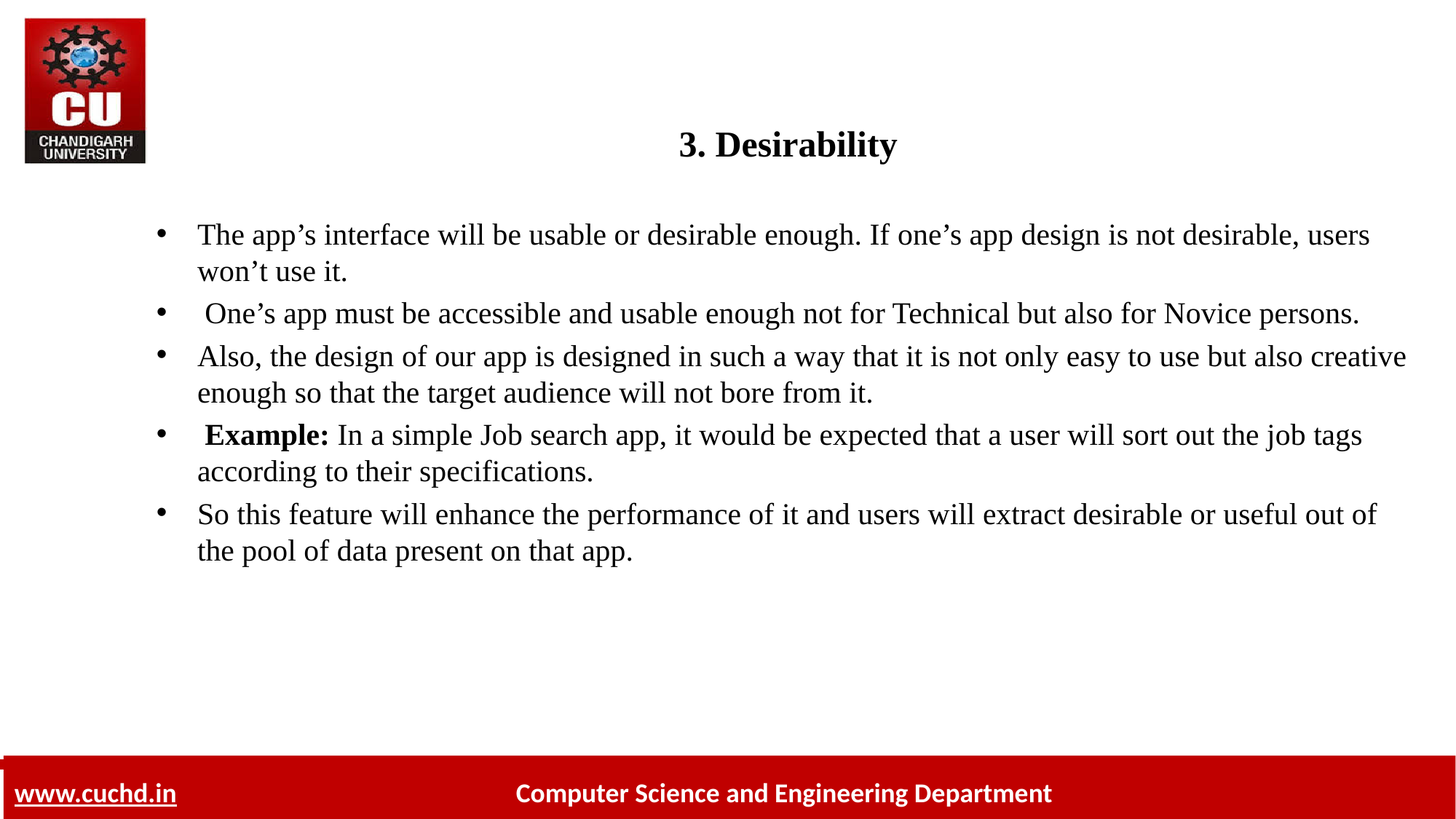

# 3. Desirability
The app’s interface will be usable or desirable enough. If one’s app design is not desirable, users won’t use it.
 One’s app must be accessible and usable enough not for Technical but also for Novice persons.
Also, the design of our app is designed in such a way that it is not only easy to use but also creative enough so that the target audience will not bore from it.
 Example: In a simple Job search app, it would be expected that a user will sort out the job tags according to their specifications.
So this feature will enhance the performance of it and users will extract desirable or useful out of the pool of data present on that app.